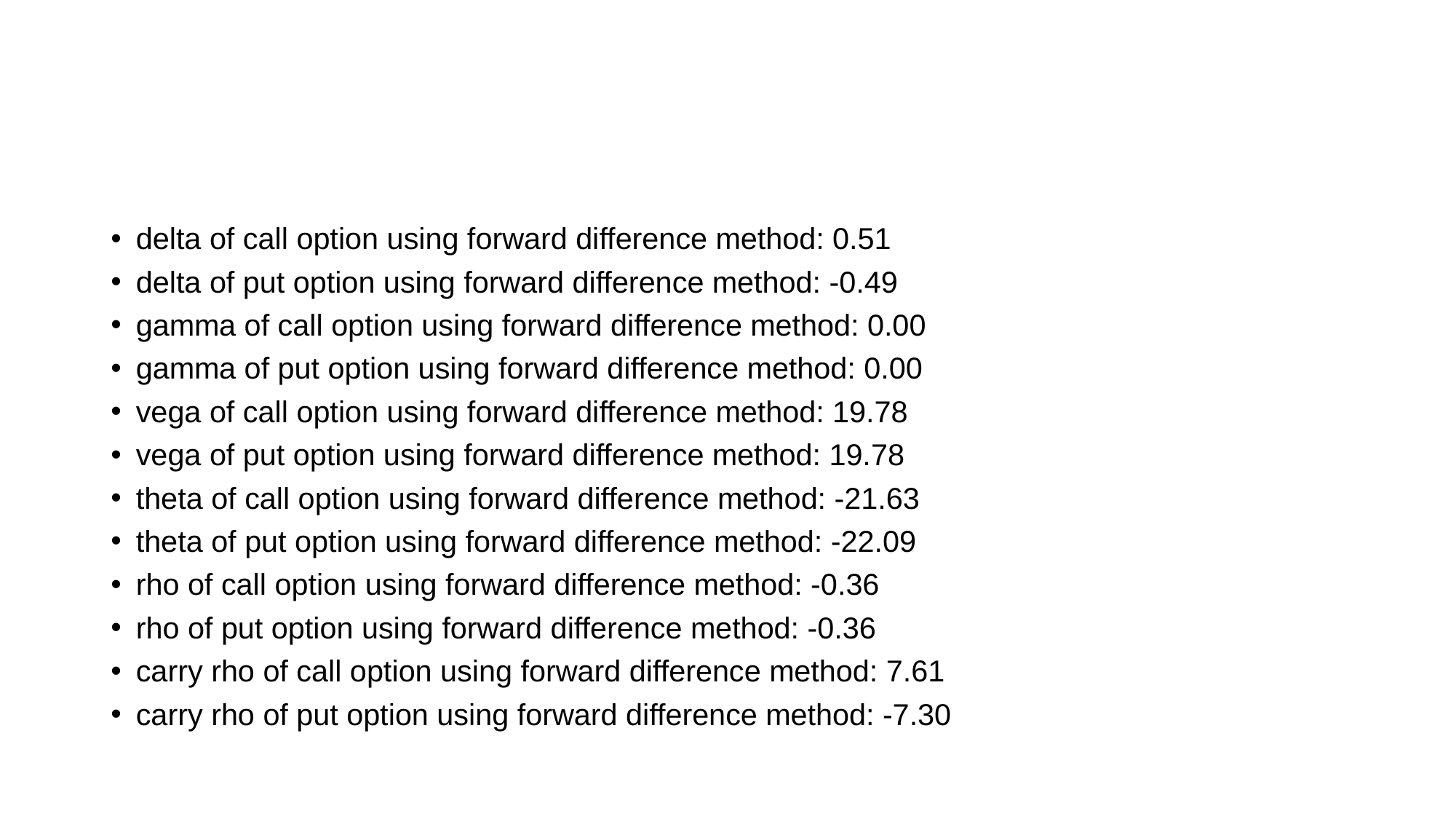

#
delta of call option using forward difference method: 0.51
delta of put option using forward difference method: -0.49
gamma of call option using forward difference method: 0.00
gamma of put option using forward difference method: 0.00
vega of call option using forward difference method: 19.78
vega of put option using forward difference method: 19.78
theta of call option using forward difference method: -21.63
theta of put option using forward difference method: -22.09
rho of call option using forward difference method: -0.36
rho of put option using forward difference method: -0.36
carry rho of call option using forward difference method: 7.61
carry rho of put option using forward difference method: -7.30